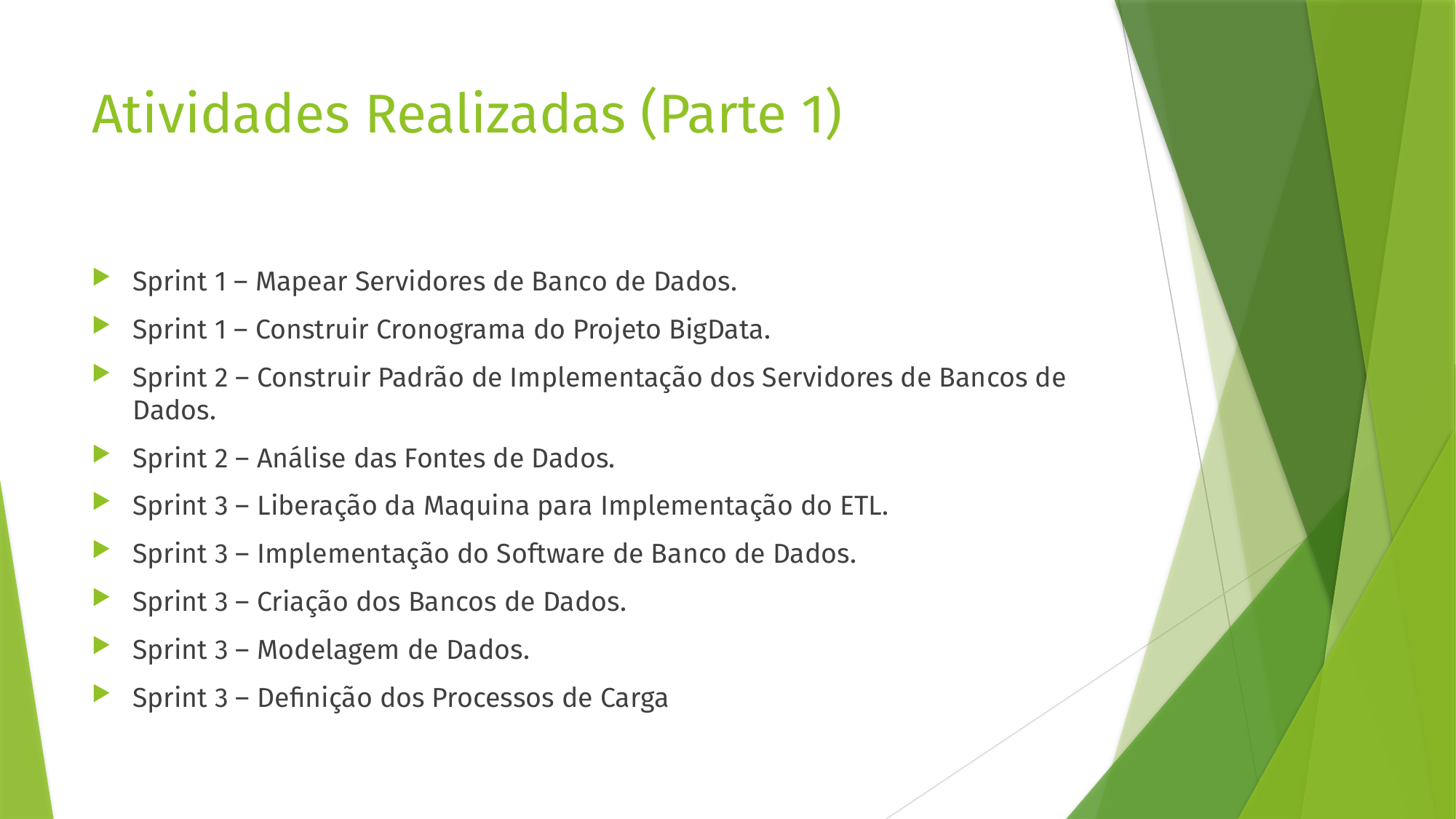

# Atividades Realizadas (Parte 1)
Sprint 1 – Mapear Servidores de Banco de Dados.
Sprint 1 – Construir Cronograma do Projeto BigData.
Sprint 2 – Construir Padrão de Implementação dos Servidores de Bancos de Dados.
Sprint 2 – Análise das Fontes de Dados.
Sprint 3 – Liberação da Maquina para Implementação do ETL.
Sprint 3 – Implementação do Software de Banco de Dados.
Sprint 3 – Criação dos Bancos de Dados.
Sprint 3 – Modelagem de Dados.
Sprint 3 – Definição dos Processos de Carga